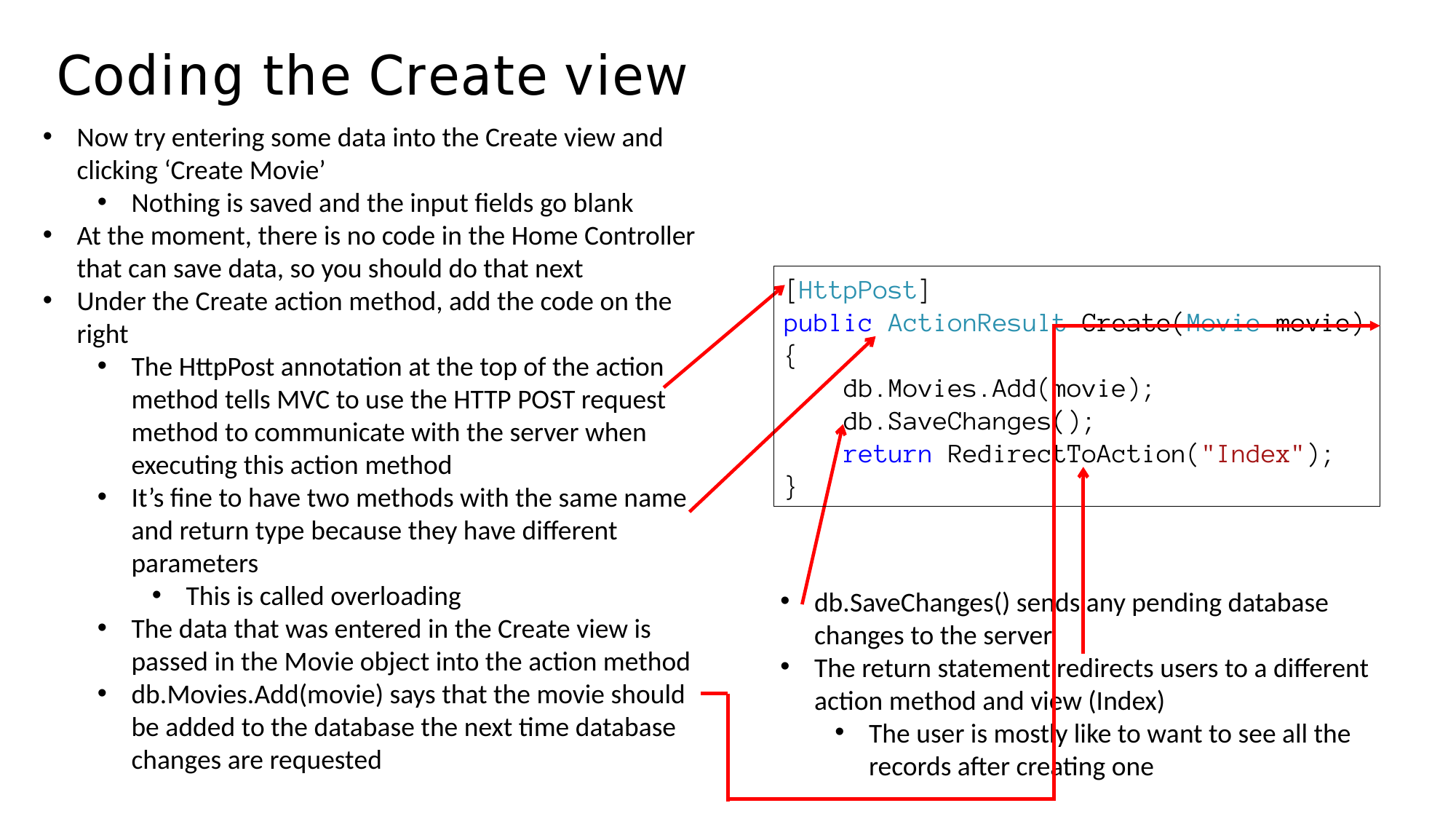

# Coding the Create view
Now try entering some data into the Create view and clicking ‘Create Movie’
Nothing is saved and the input fields go blank
At the moment, there is no code in the Home Controller that can save data, so you should do that next
Under the Create action method, add the code on the right
The HttpPost annotation at the top of the action method tells MVC to use the HTTP POST request method to communicate with the server when executing this action method
It’s fine to have two methods with the same name and return type because they have different parameters
This is called overloading
The data that was entered in the Create view is passed in the Movie object into the action method
db.Movies.Add(movie) says that the movie should be added to the database the next time database changes are requested
[HttpPost]
public ActionResult Create(Movie movie)
{
    db.Movies.Add(movie);
    db.SaveChanges();
    return RedirectToAction("Index");
}
db.SaveChanges() sends any pending database changes to the server
The return statement redirects users to a different action method and view (Index)
The user is mostly like to want to see all the records after creating one